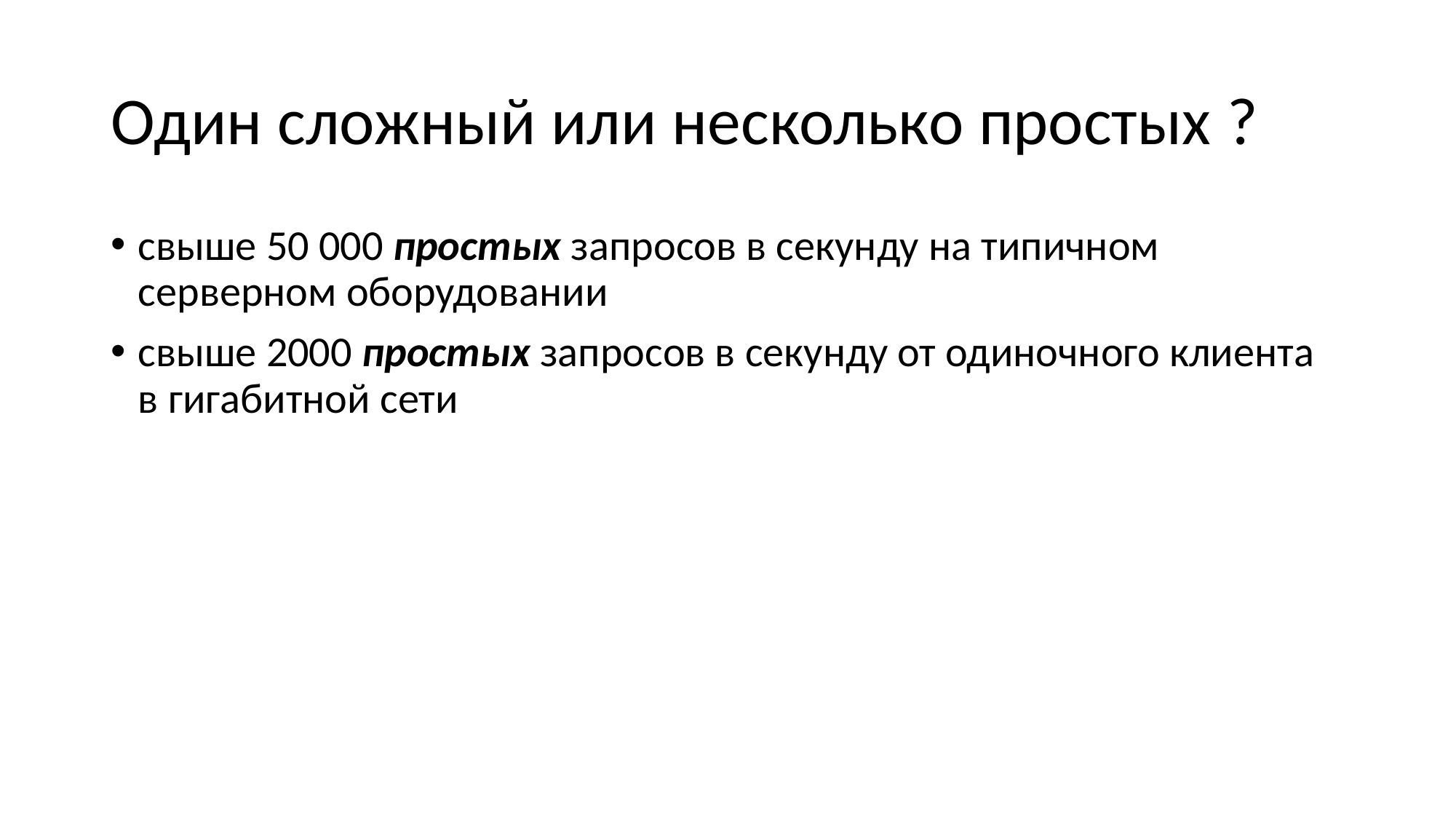

# Один сложный или несколько простых ?
свыше 50 000 простых запросов в секунду на типичном серверном оборудовании
свыше 2000 простых запросов в секунду от одиночного клиента в гигабитной сети